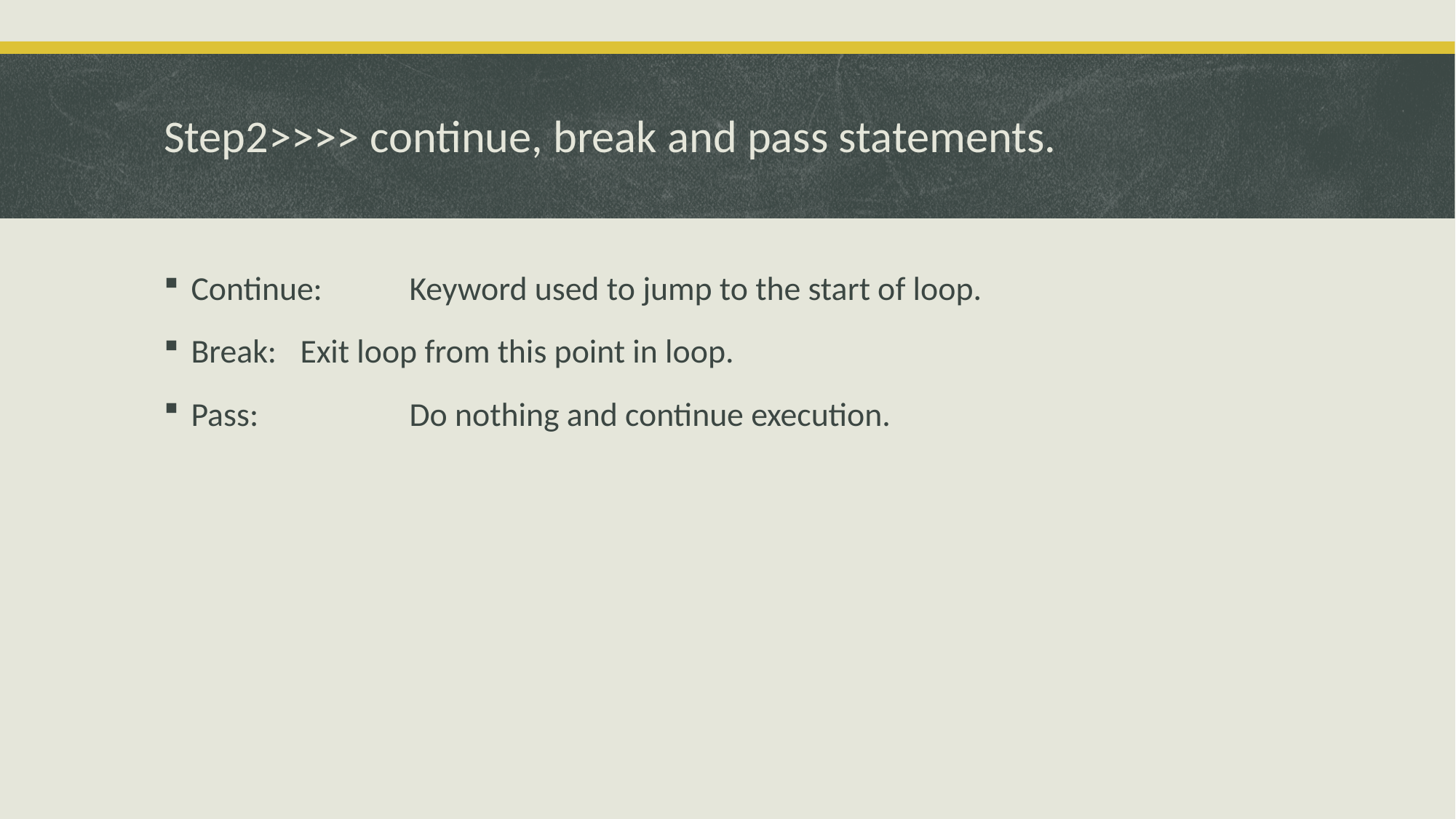

# Step2>>>> continue, break and pass statements.
Continue: 	Keyword used to jump to the start of loop.
Break:	Exit loop from this point in loop.
Pass:		Do nothing and continue execution.